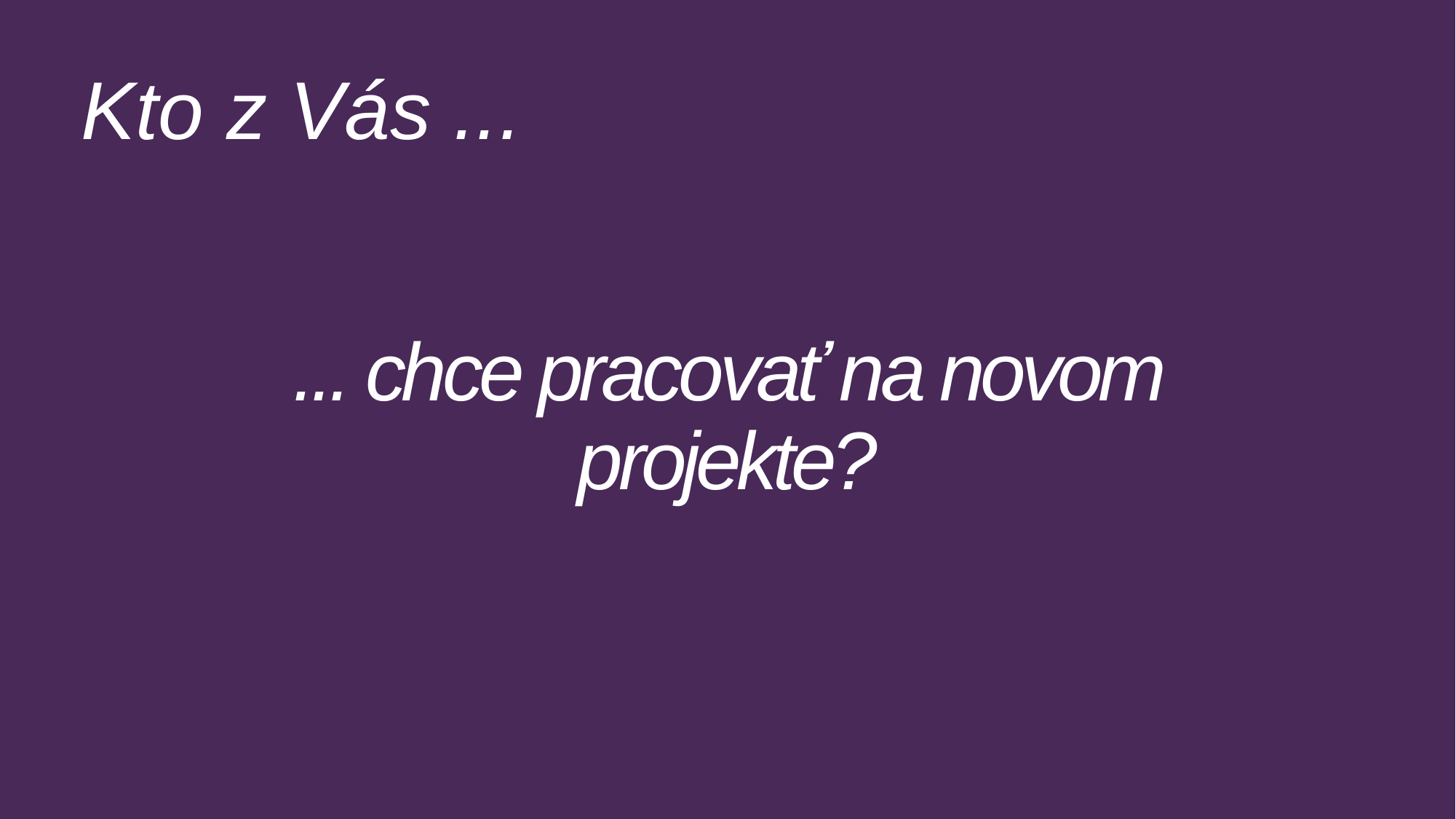

Kto z Vás ...
# ... chce pracovať na novom projekte?